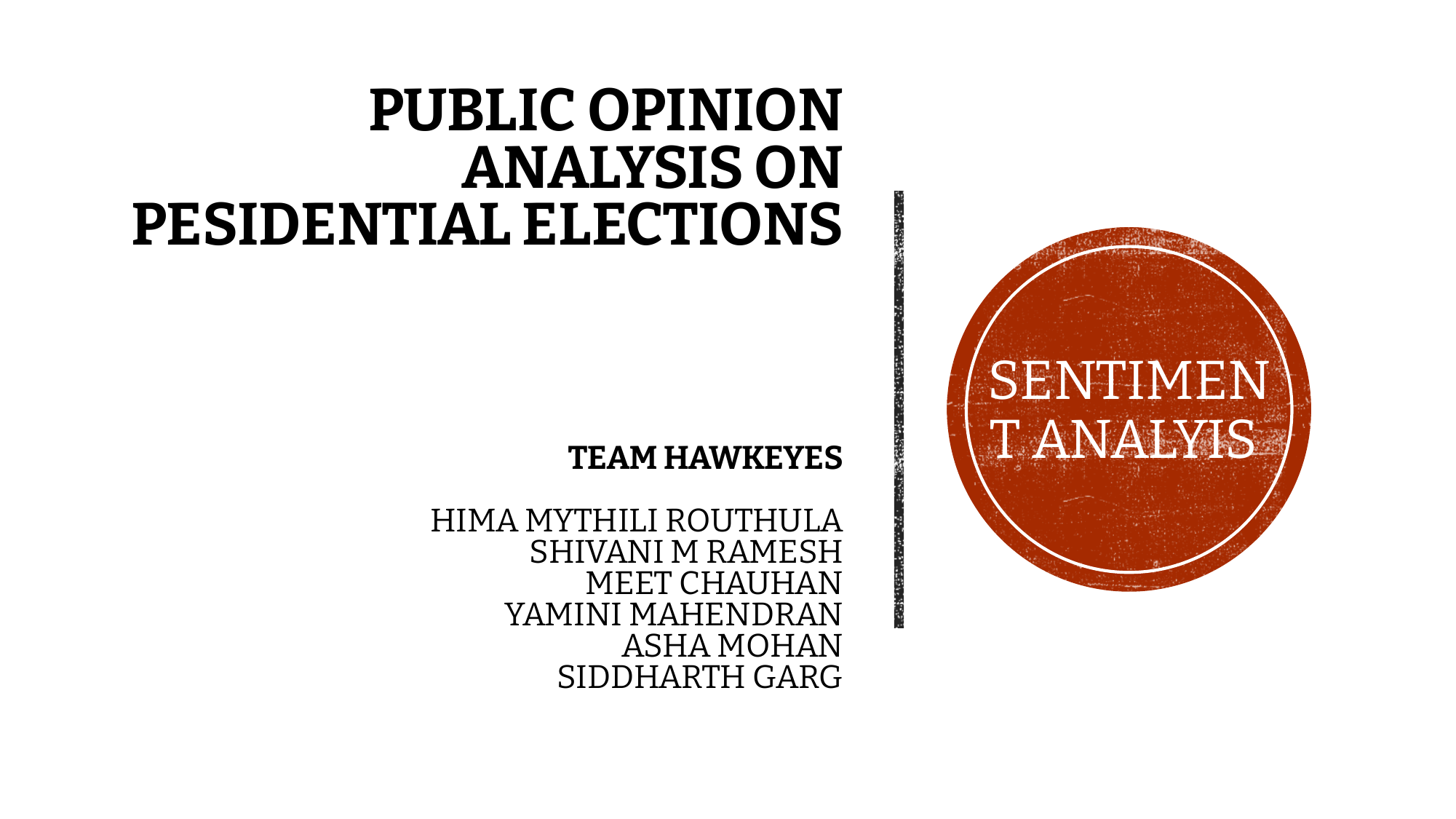

# PUBLIC OPINION ANALYSIS ON PESIDENTIAL ELECTIONS TEAM HAWKEYES HIMA MYTHILI ROUTHULA SHIVANI M RAMESH MEET CHAUHAN YAMINI MAHENDRAN ASHA MOHAN SIDdHARTH GARG

SENTIMENT ANALYIS